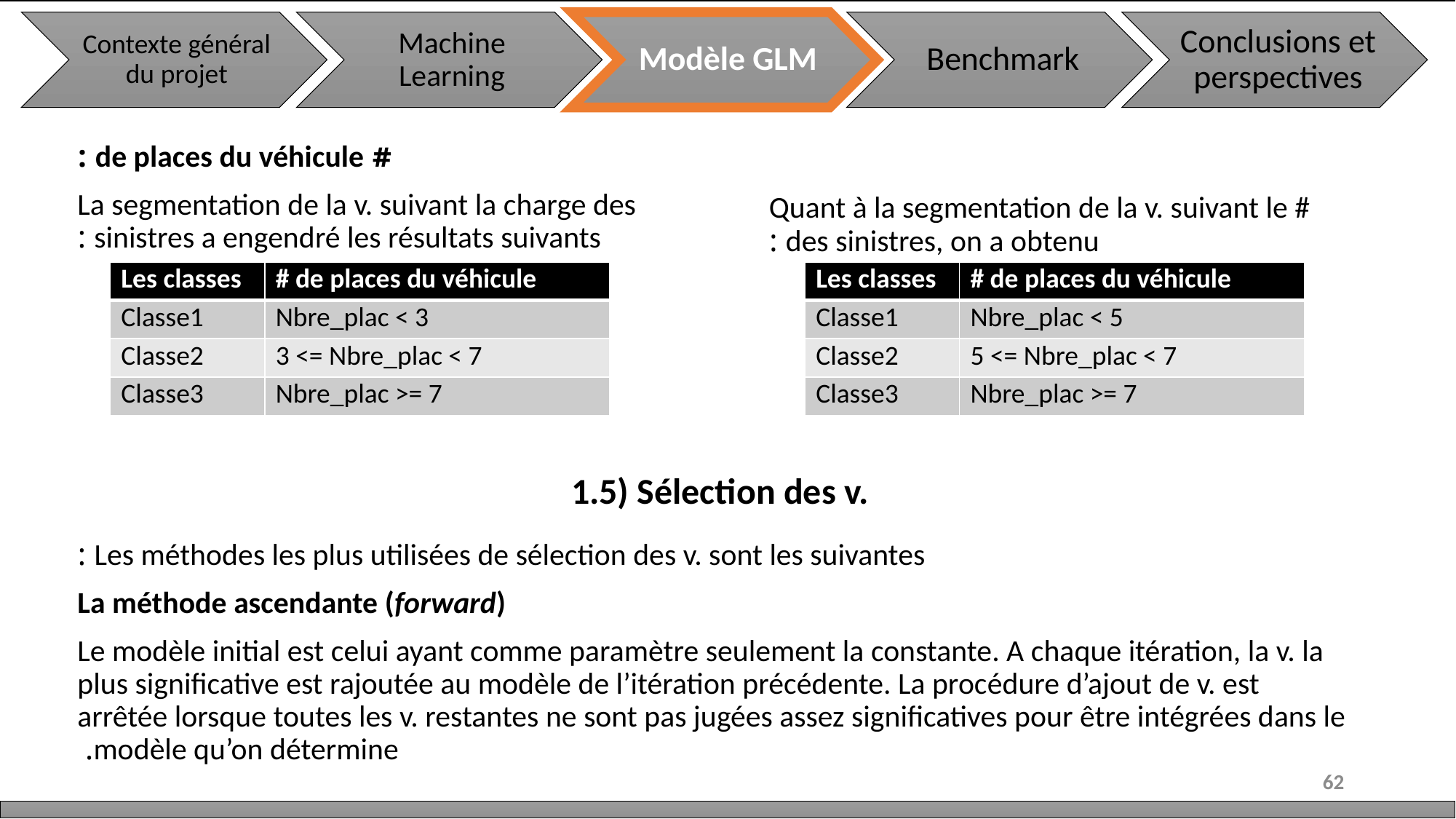

Contexte général du projet
Machine Learning
Modèle GLM
Benchmark
Conclusions et perspectives

Quant à la segmentation de la v. suivant le # des sinistres, on a obtenu :

# de places du véhicule :
La segmentation de la v. suivant la charge des sinistres a engendré les résultats suivants :

| Les classes | # de places du véhicule |
| --- | --- |
| Classe1 | Nbre\_plac < 3 |
| Classe2 | 3 <= Nbre\_plac < 7 |
| Classe3 | Nbre\_plac >= 7 |
| Les classes | # de places du véhicule |
| --- | --- |
| Classe1 | Nbre\_plac < 5 |
| Classe2 | 5 <= Nbre\_plac < 7 |
| Classe3 | Nbre\_plac >= 7 |
1.5) Sélection des v.
Les méthodes les plus utilisées de sélection des v. sont les suivantes :
La méthode ascendante (forward)
Le modèle initial est celui ayant comme paramètre seulement la constante. A chaque itération, la v. la plus significative est rajoutée au modèle de l’itération précédente. La procédure d’ajout de v. est arrêtée lorsque toutes les v. restantes ne sont pas jugées assez significatives pour être intégrées dans le modèle qu’on détermine.

62